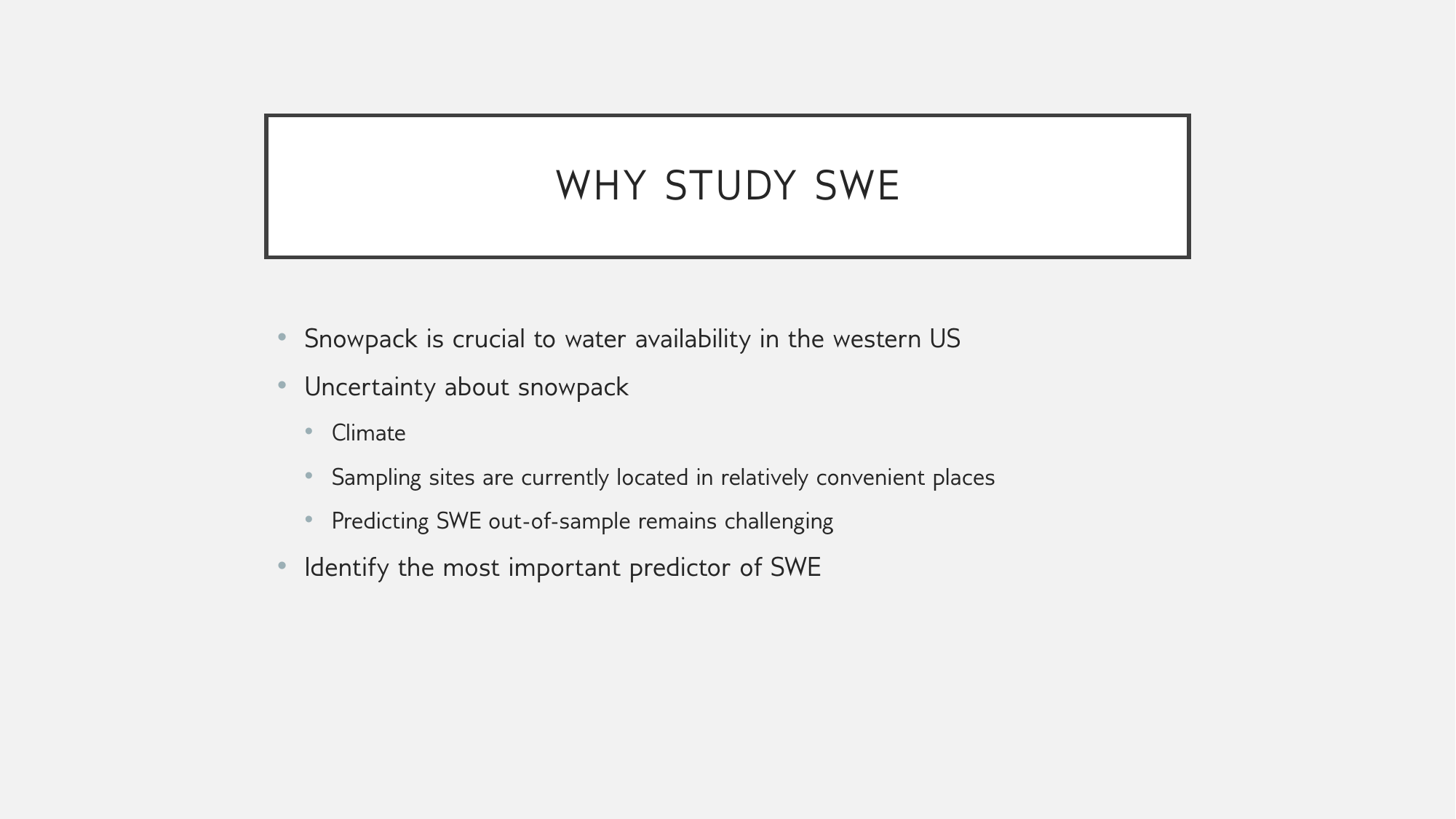

# Why Study SWE
Snowpack is crucial to water availability in the western US
Uncertainty about snowpack
Climate
Sampling sites are currently located in relatively convenient places
Predicting SWE out-of-sample remains challenging
Identify the most important predictor of SWE